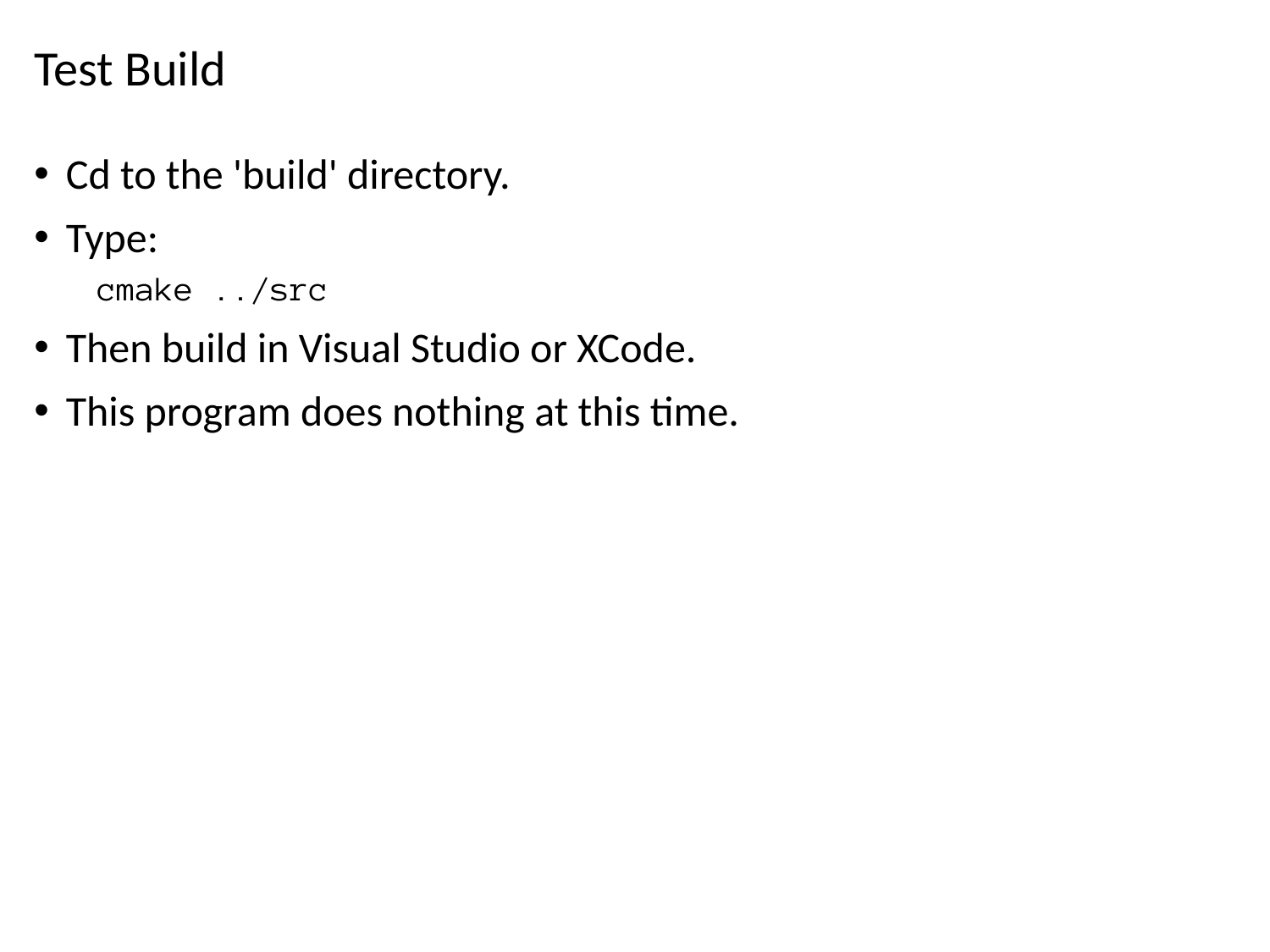

# Test Build
Cd to the 'build' directory.
Type:
cmake ../src
Then build in Visual Studio or XCode.
This program does nothing at this time.